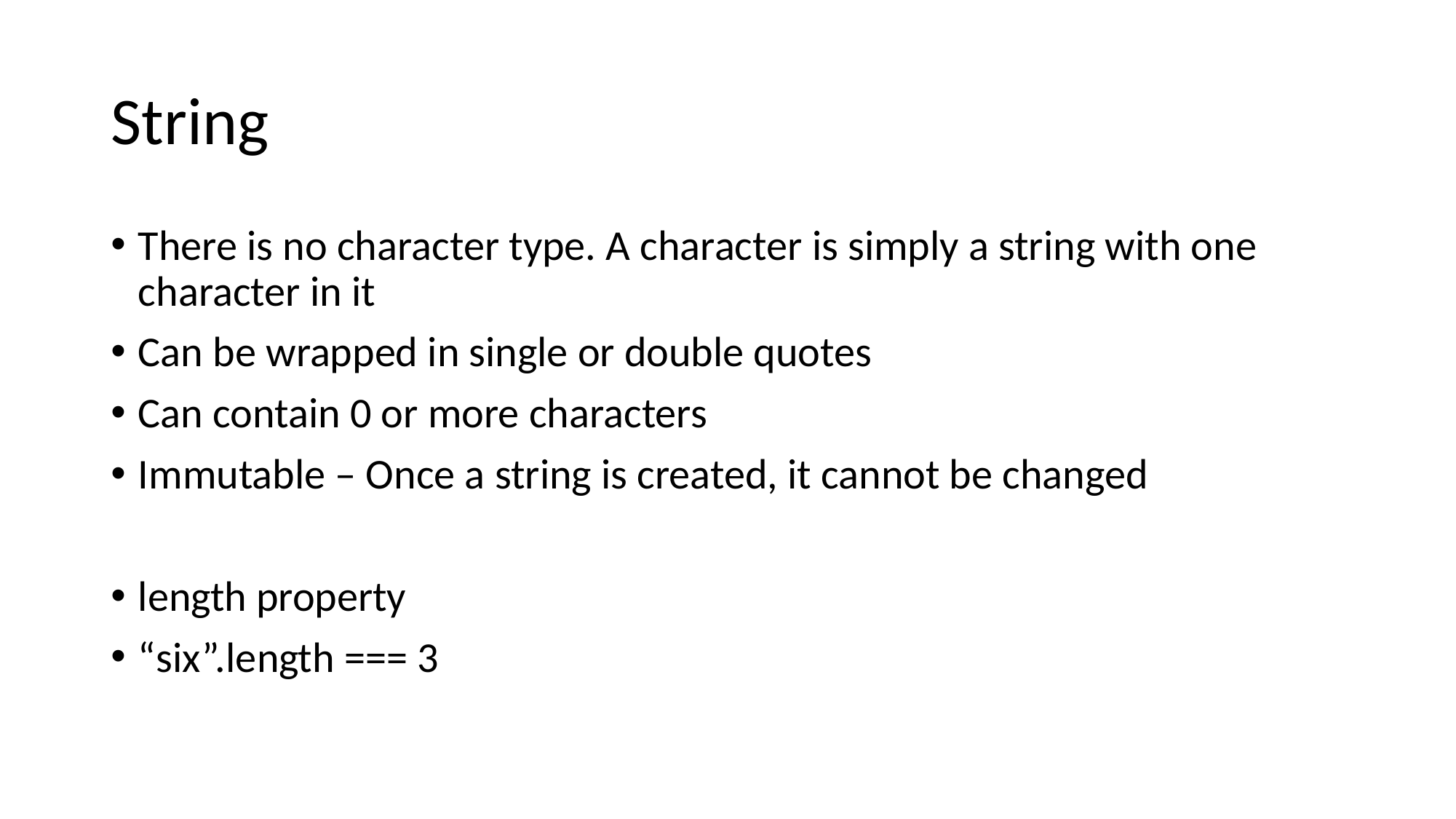

# String
There is no character type. A character is simply a string with one character in it
Can be wrapped in single or double quotes
Can contain 0 or more characters
Immutable – Once a string is created, it cannot be changed

length property
“six”.length === 3